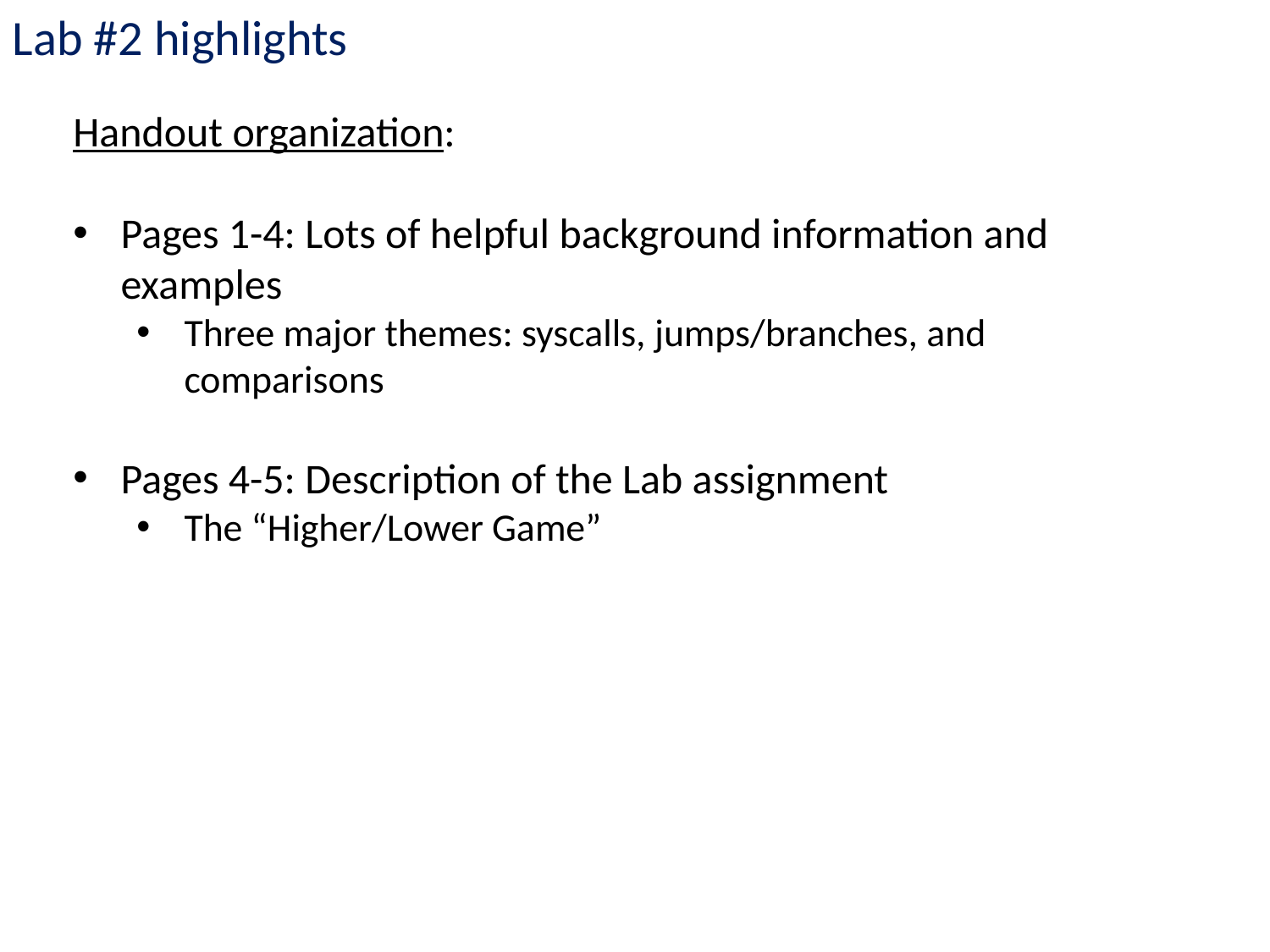

Lab #2 highlights
Handout organization:

Pages 1-4: Lots of helpful background information and examples
Three major themes: syscalls, jumps/branches, and comparisons

Pages 4-5: Description of the Lab assignment
The “Higher/Lower Game”